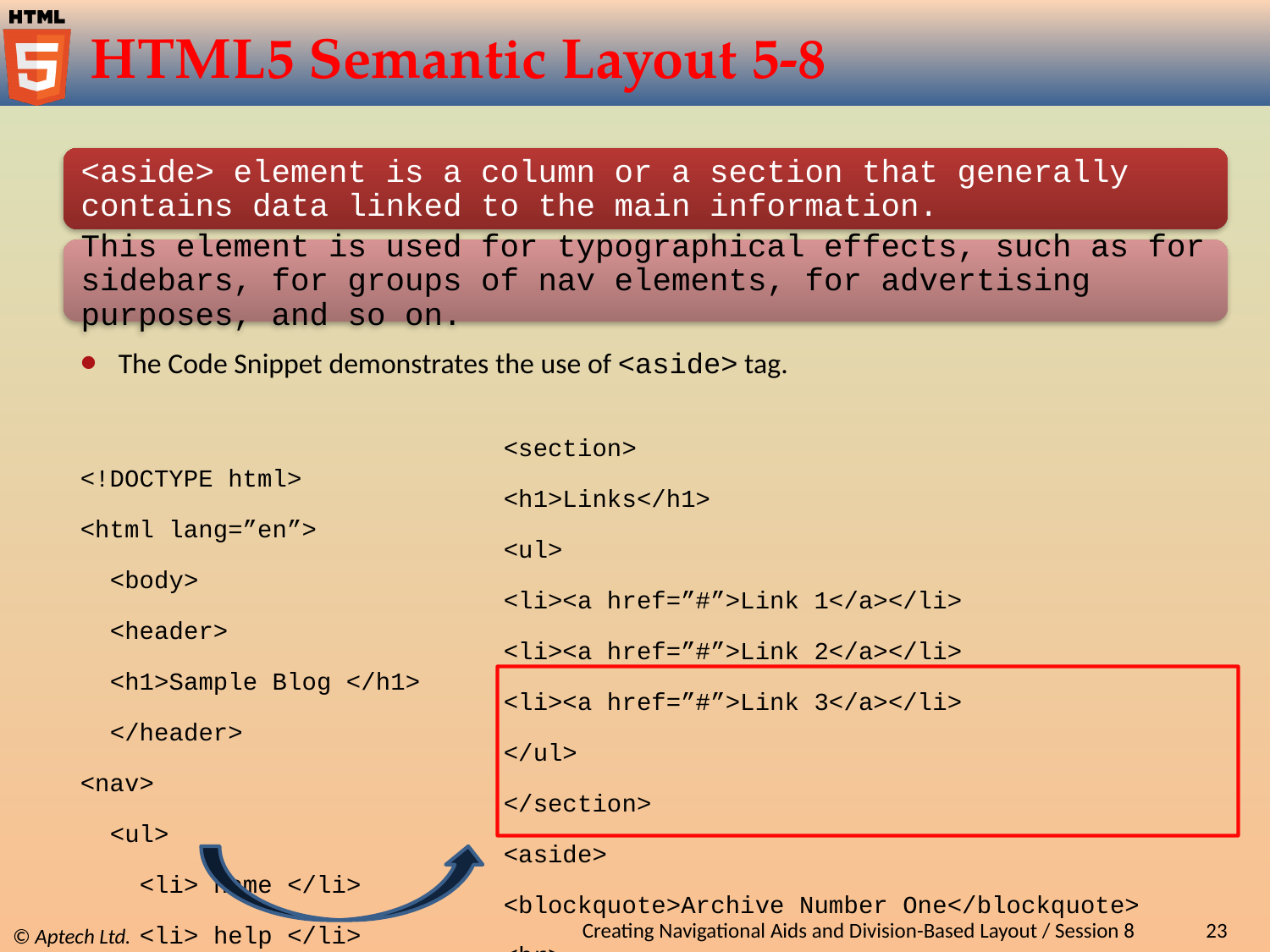

# HTML5 Semantic Layout 5-8
<aside> element is a column or a section that generally contains data linked to the main information.
This element is used for typographical effects, such as for sidebars, for groups of nav elements, for advertising purposes, and so on.
The Code Snippet demonstrates the use of <aside> tag.

<!DOCTYPE html>
<html lang=”en”>
  <body>
  <header>
  <h1>Sample Blog </h1>
  </header>
<nav>
  <ul>
    <li> home </li>
    <li> help </li>
    <li> contact </li>
  </ul>
</nav>

<section>
<h1>Links</h1>
<ul>
<li><a href=”#”>Link 1</a></li>
<li><a href=”#”>Link 2</a></li>
<li><a href=”#”>Link 3</a></li>
</ul>
</section>
<aside>
<blockquote>Archive Number One</blockquote>
<br>
<blockquote>Archive Number Two</blockquote>
</aside>
</body>
</html>

Creating Navigational Aids and Division-Based Layout / Session 8
23